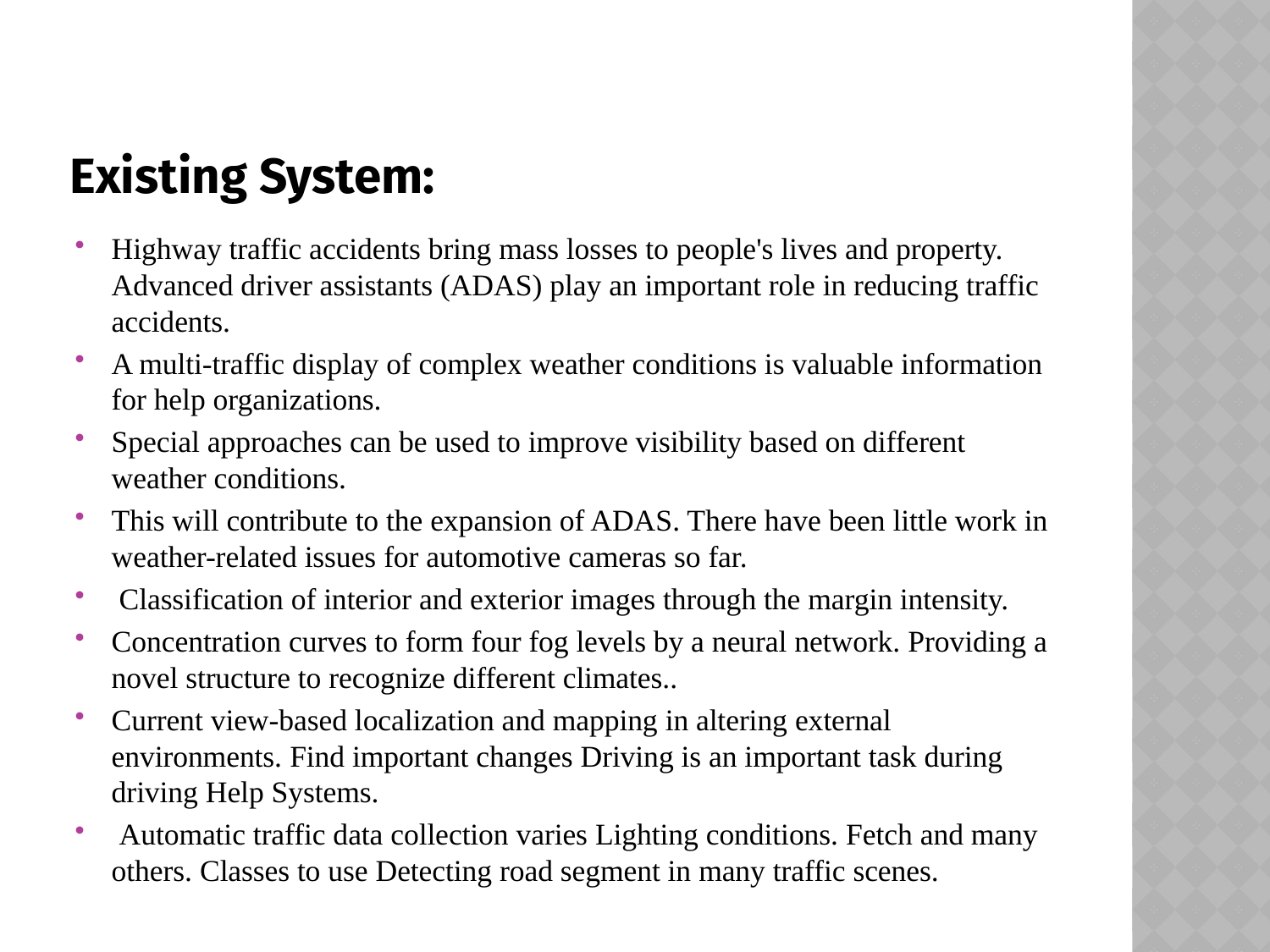

# Existing System:
Highway traffic accidents bring mass losses to people's lives and property. Advanced driver assistants (ADAS) play an important role in reducing traffic accidents.
A multi-traffic display of complex weather conditions is valuable information for help organizations.
Special approaches can be used to improve visibility based on different weather conditions.
This will contribute to the expansion of ADAS. There have been little work in weather-related issues for automotive cameras so far.
 Classification of interior and exterior images through the margin intensity.
Concentration curves to form four fog levels by a neural network. Providing a novel structure to recognize different climates..
Current view-based localization and mapping in altering external environments. Find important changes Driving is an important task during driving Help Systems.
 Automatic traffic data collection varies Lighting conditions. Fetch and many others. Classes to use Detecting road segment in many traffic scenes.